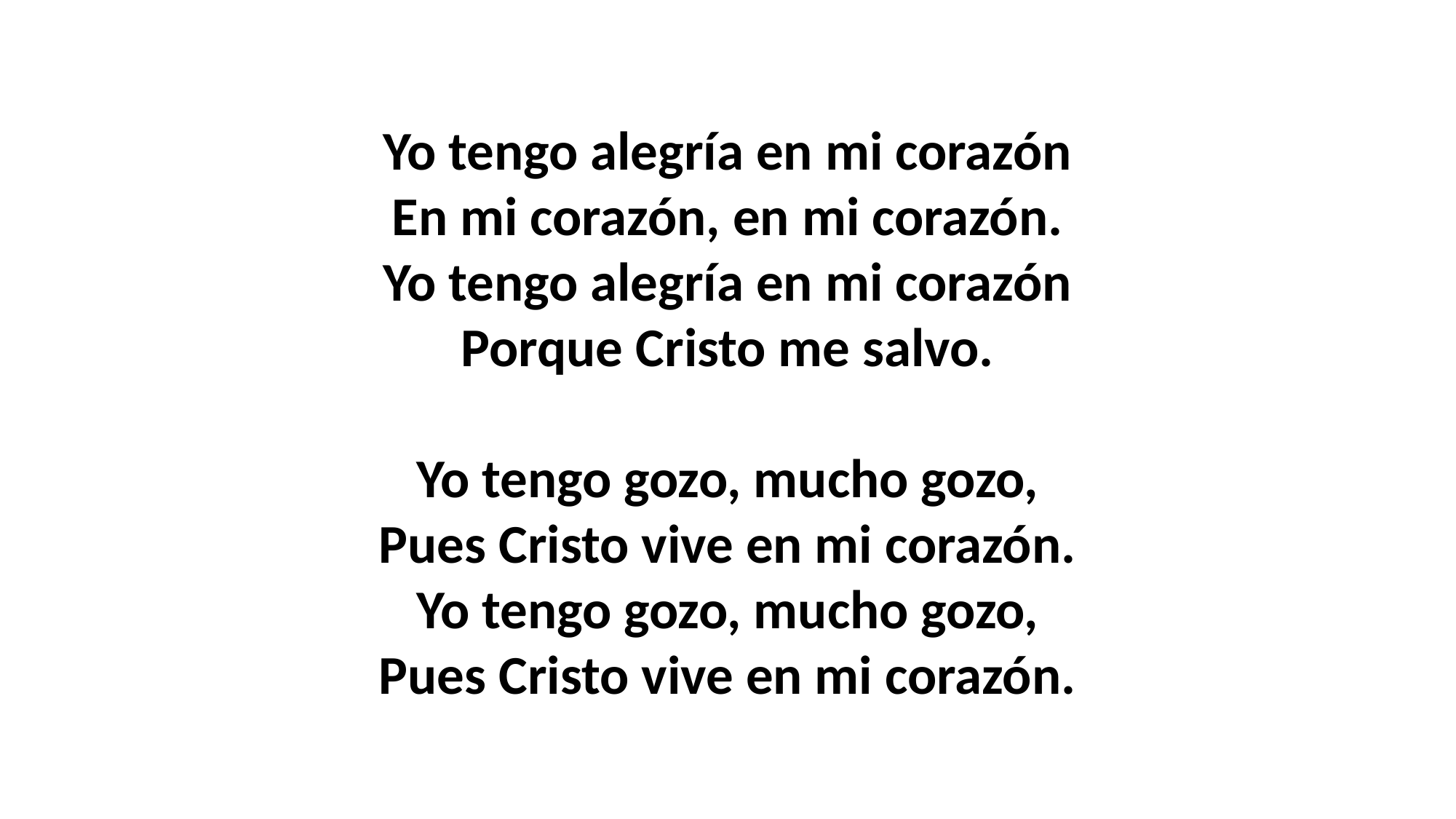

Yo tengo alegría en mi corazón
En mi corazón, en mi corazón.
Yo tengo alegría en mi corazón
Porque Cristo me salvo.

Yo tengo gozo, mucho gozo,
Pues Cristo vive en mi corazón.
Yo tengo gozo, mucho gozo,
Pues Cristo vive en mi corazón.